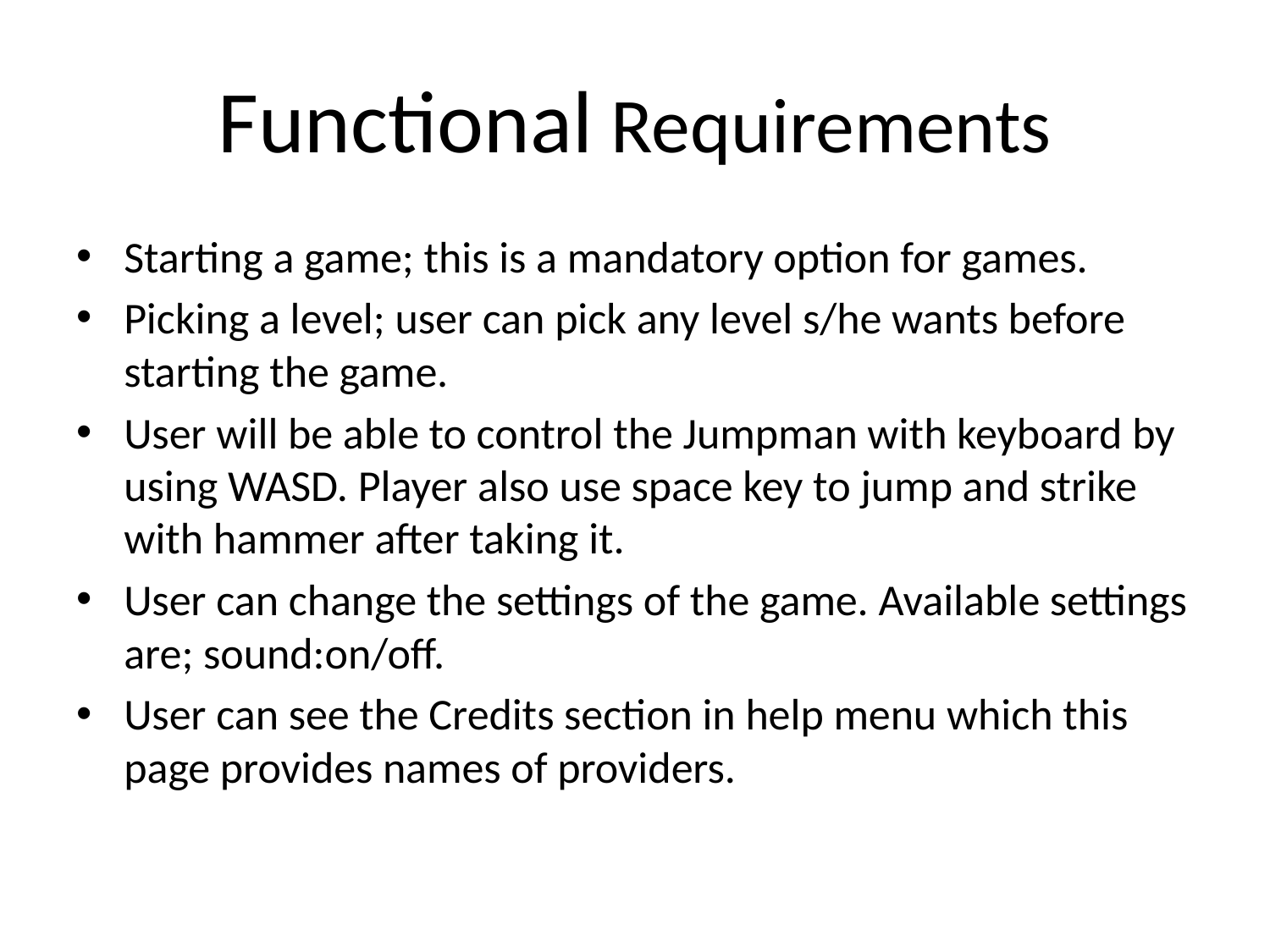

# Functional Requirements
Starting a game; this is a mandatory option for games.
Picking a level; user can pick any level s/he wants before starting the game.
User will be able to control the Jumpman with keyboard by using WASD. Player also use space key to jump and strike with hammer after taking it.
User can change the settings of the game. Available settings are; sound:on/off.
User can see the Credits section in help menu which this page provides names of providers.